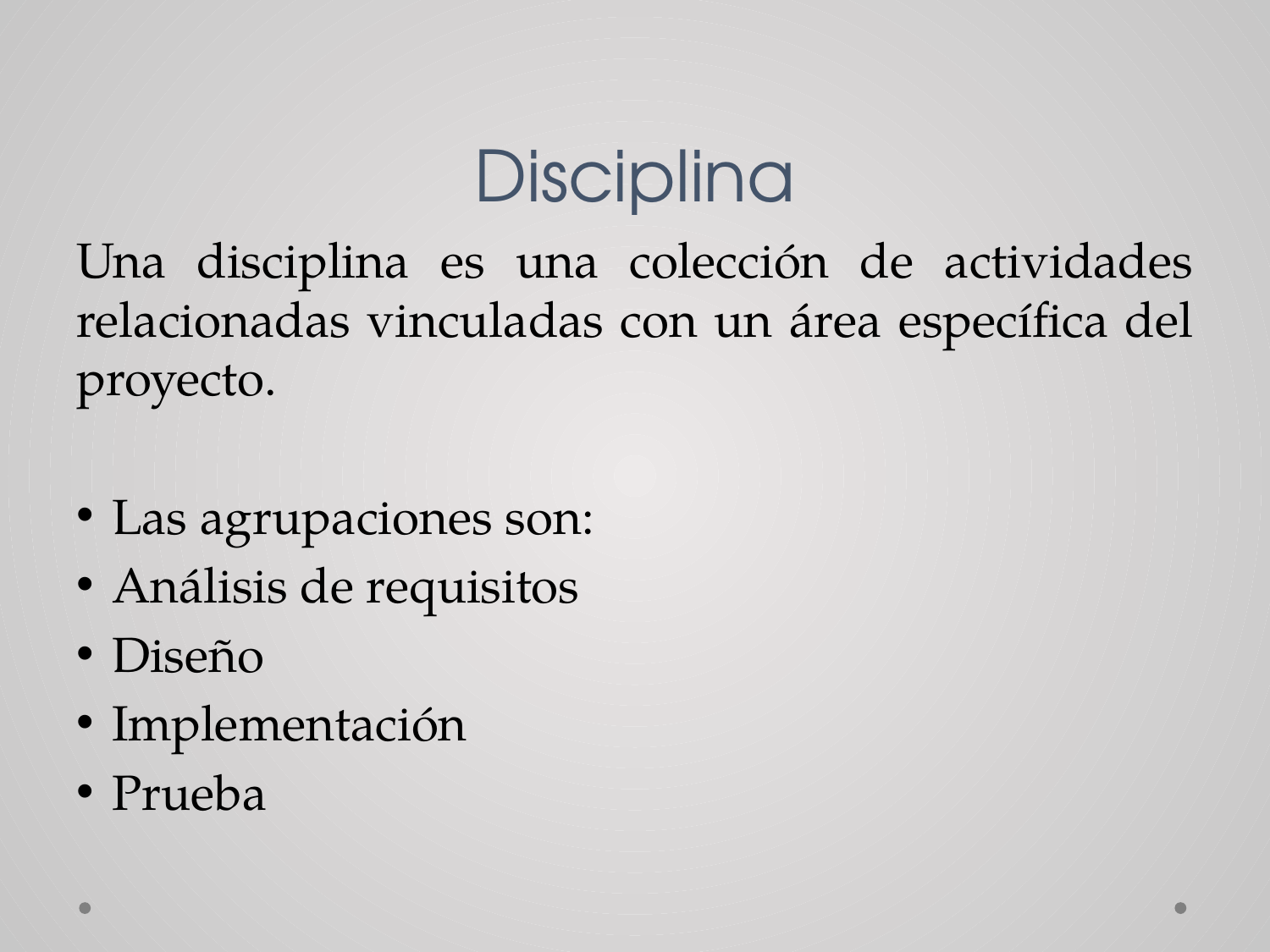

# Disciplina
Una disciplina es una colección de actividades relacionadas vinculadas con un área específica del proyecto.

Las agrupaciones son:
Análisis de requisitos
Diseño
Implementación
Prueba